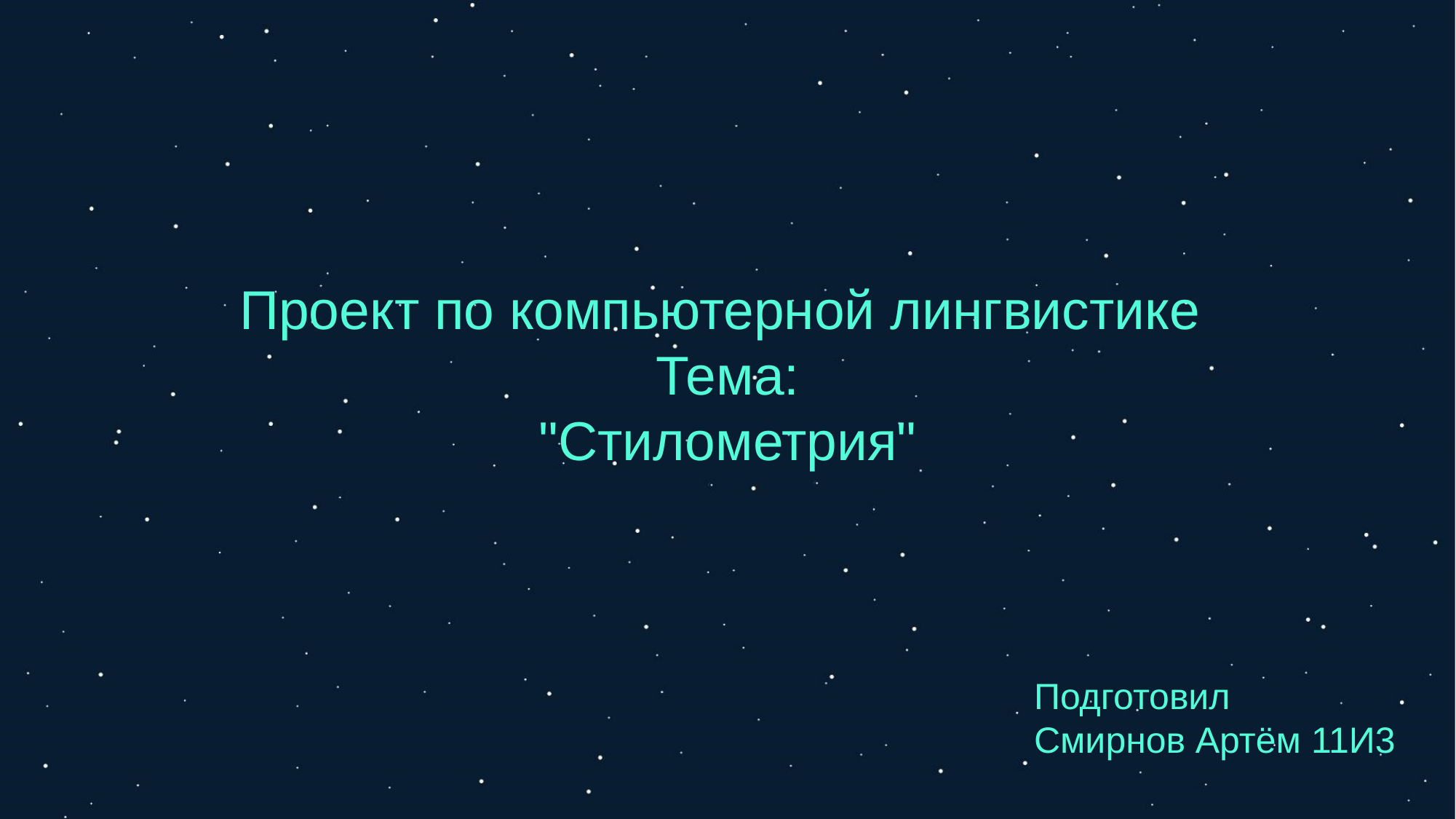

Проект по компьютерной лингвистике
Тема:
"Стилометрия"
Подготовил
Смирнов Артём 11И3